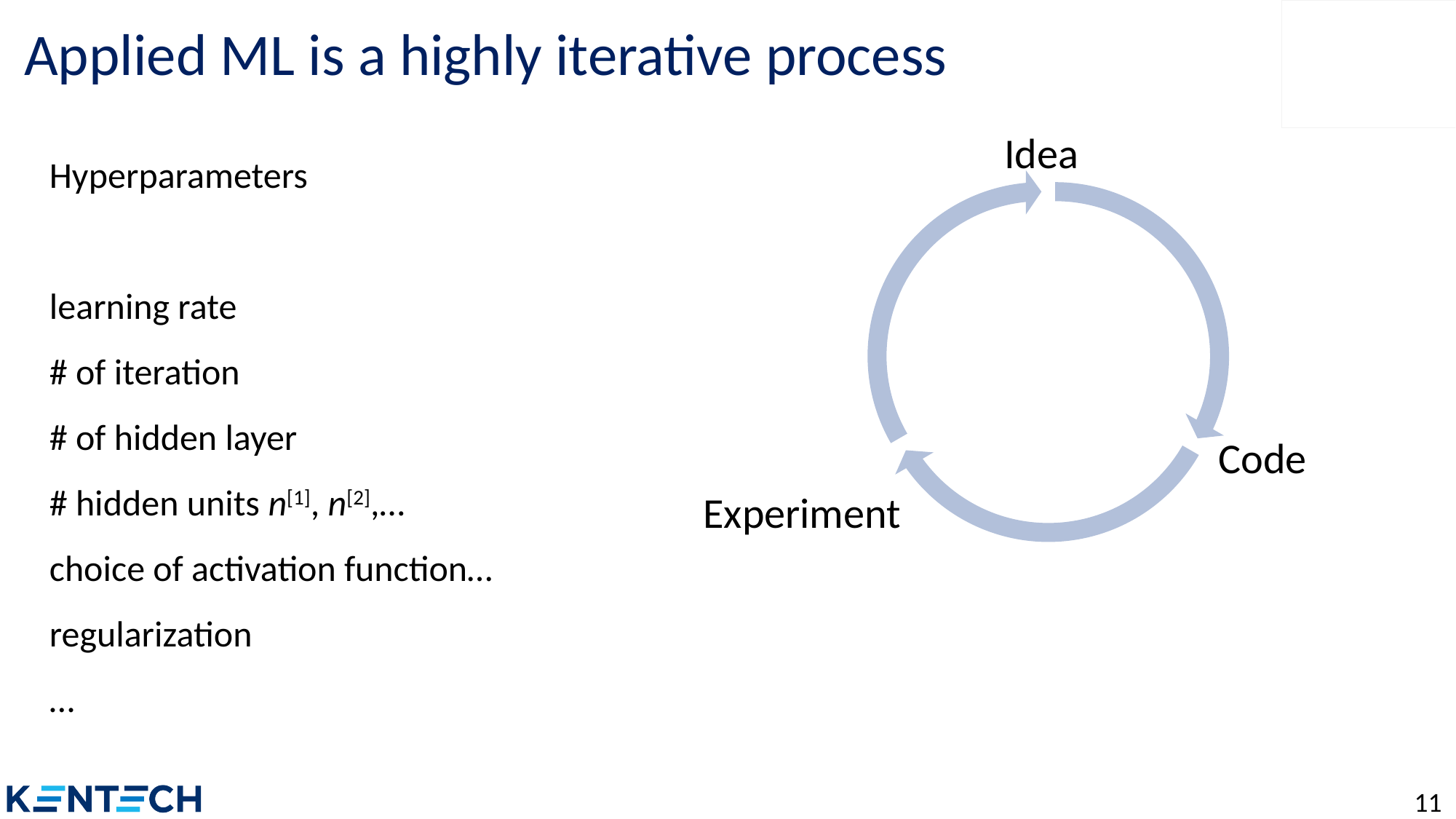

# Applied ML is a highly iterative process
Idea
Hyperparameters

learning rate
# of iteration
# of hidden layer
# hidden units n[1], n[2],…
choice of activation function…
regularization
…

Code
Experiment
11